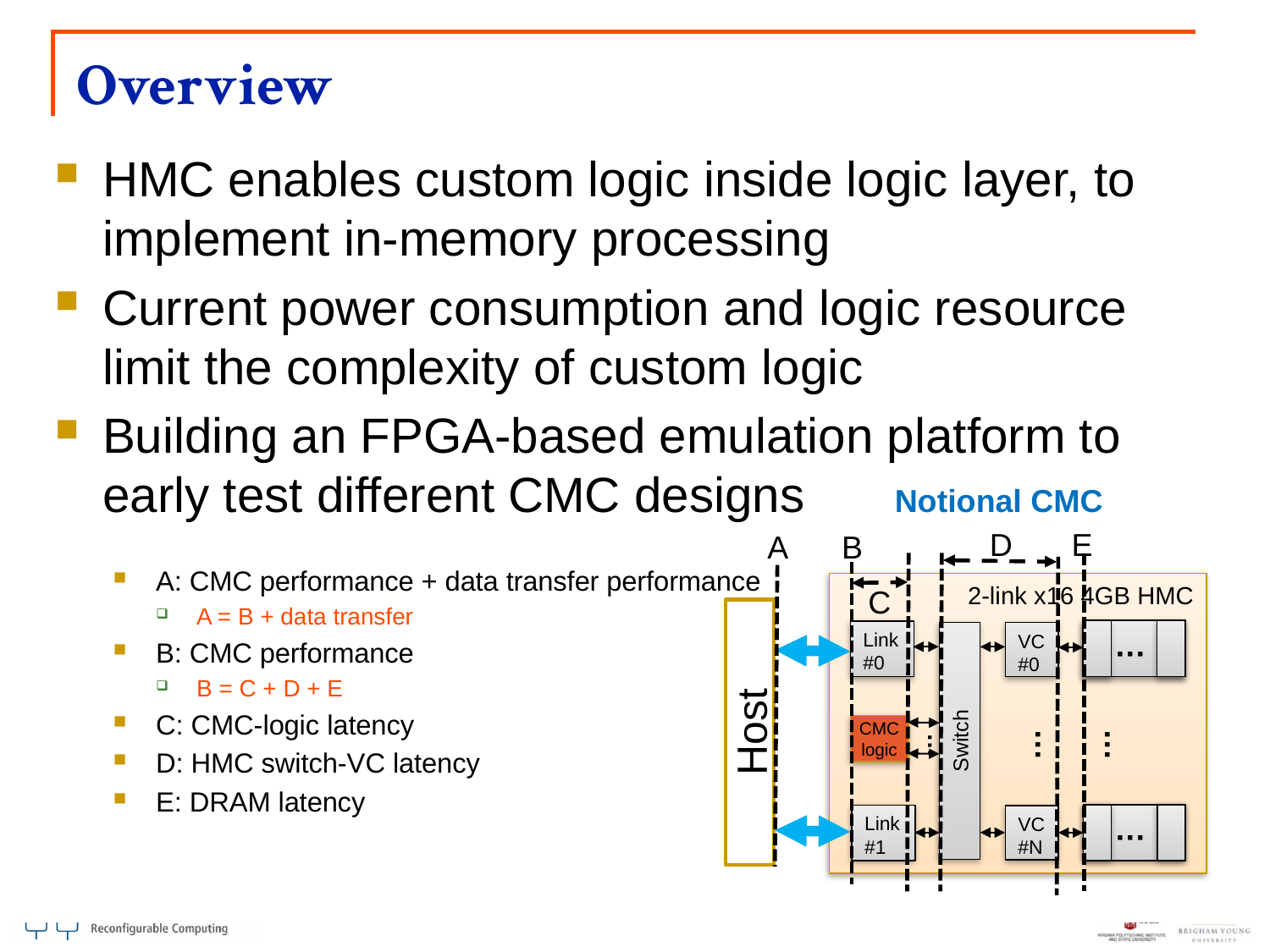

# Overview
HMC enables custom logic inside logic layer, to implement in-memory processing
Current power consumption and logic resource limit the complexity of custom logic
Building an FPGA-based emulation platform to early test different CMC designs

Notional CMC
D
E
A
B
2-link x16 4GB HMC
C
Host

Link#0
Switch
VC #0
…
CMC logic
…
…
…

Link#1
VC #N
…
A: CMC performance + data transfer performance
A = B + data transfer
B: CMC performance
B = C + D + E
C: CMC-logic latency
D: HMC switch-VC latency
E: DRAM latency